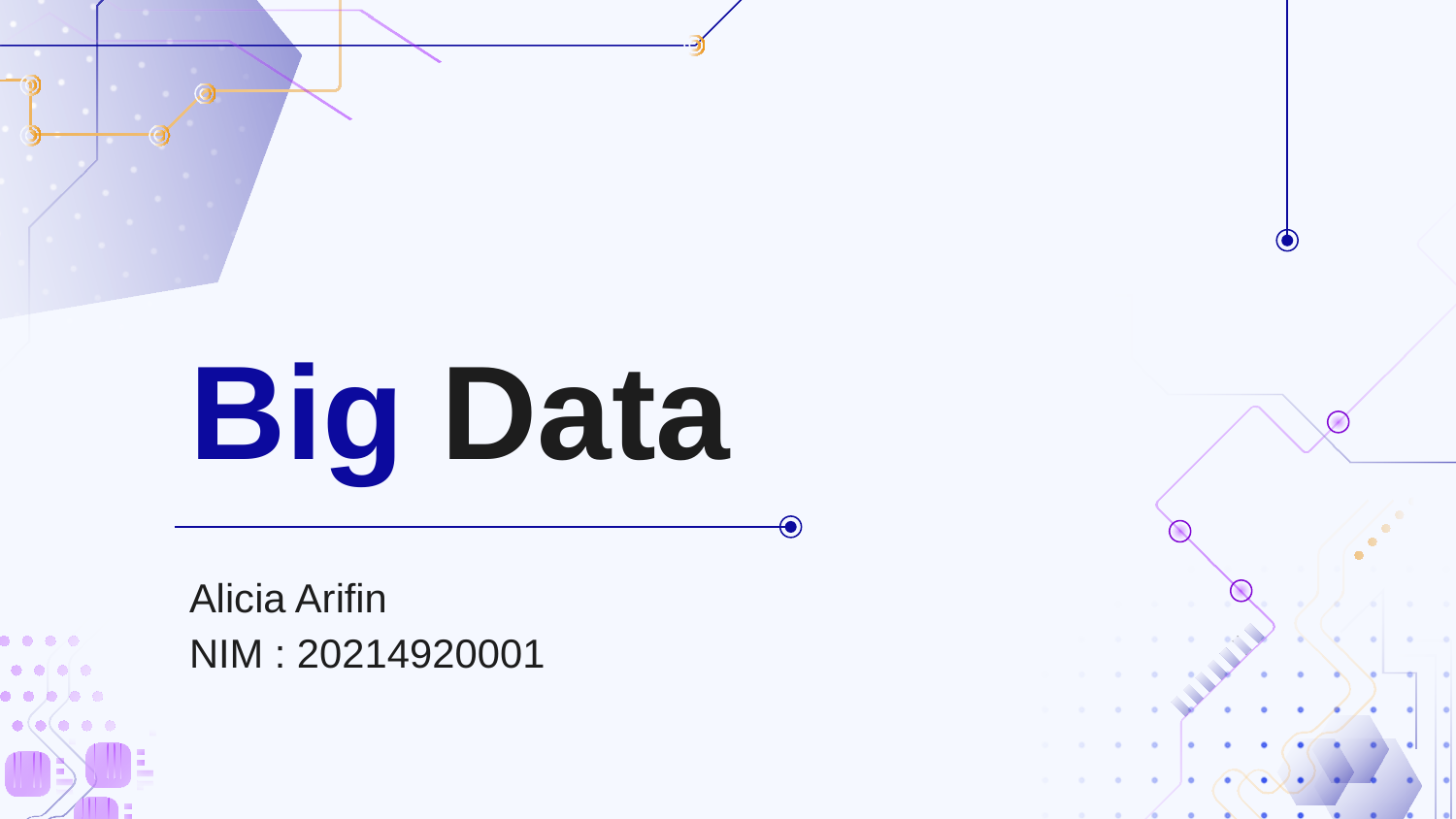

# Big Data

Alicia Arifin
NIM : 20214920001